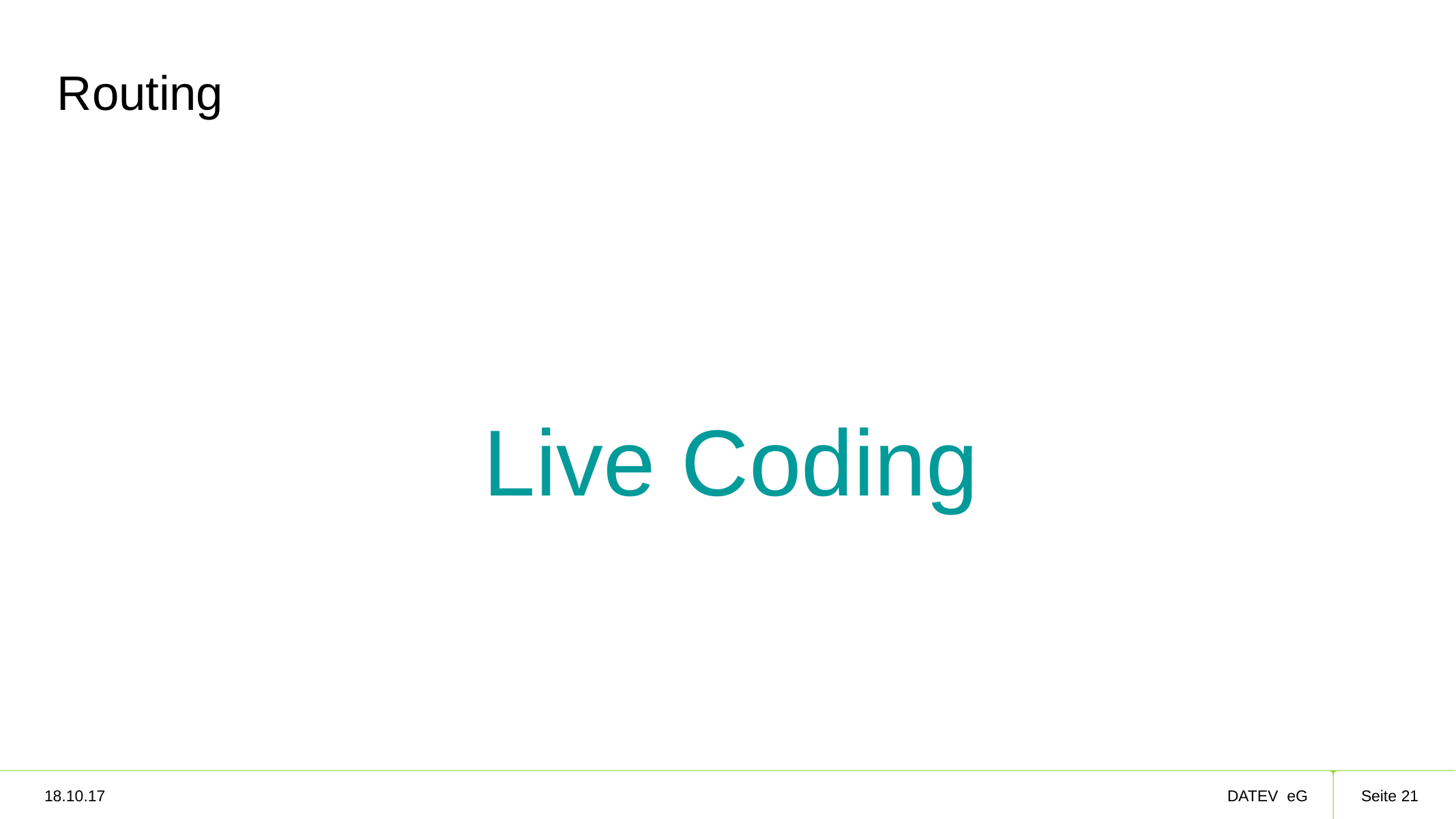

# Routing
Live Coding
Seite 21
18.10.17